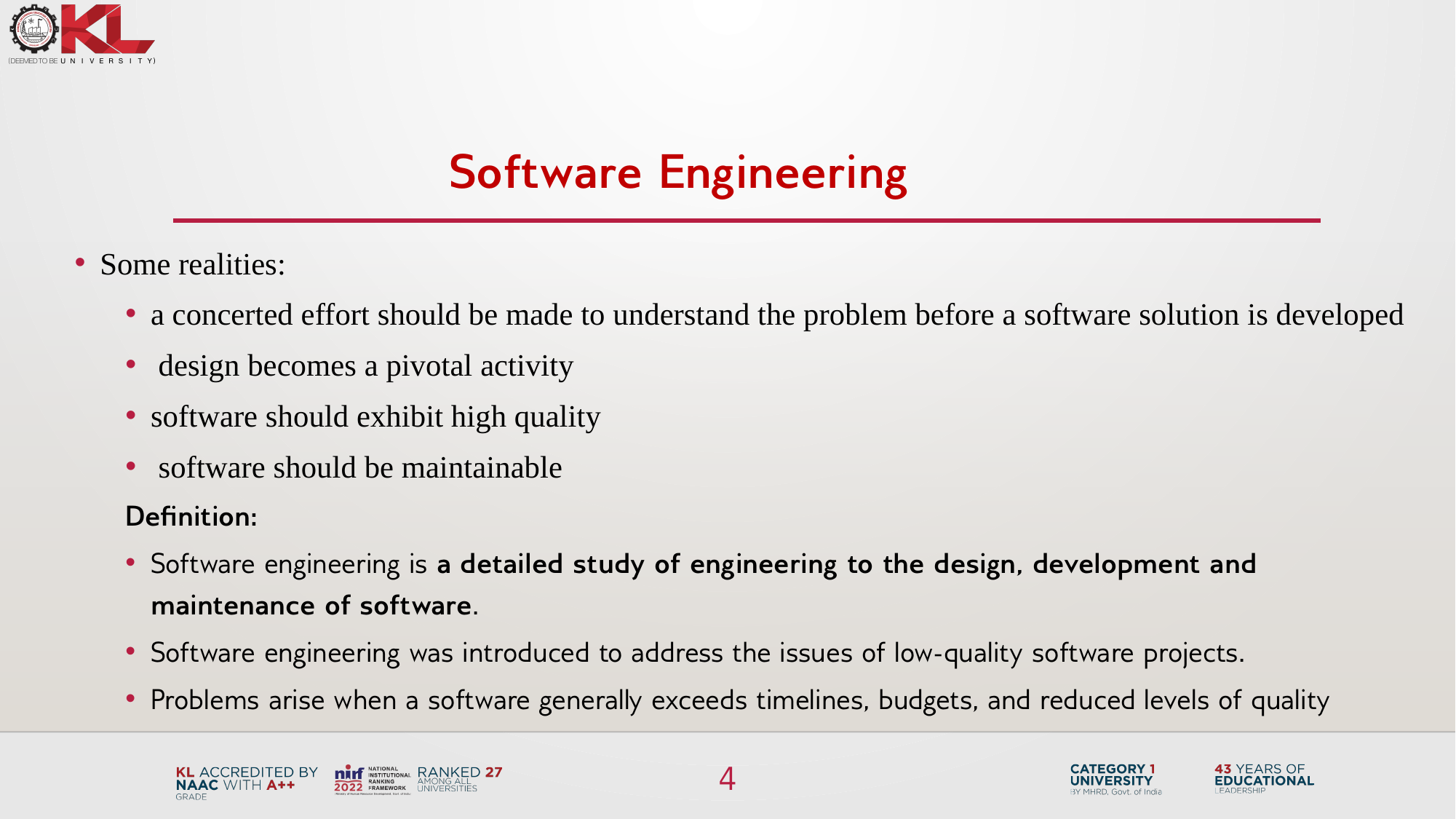

Software Engineering
Some realities:
a concerted effort should be made to understand the problem before a software solution is developed
 design becomes a pivotal activity
software should exhibit high quality
 software should be maintainable
Definition:
Software engineering is a detailed study of engineering to the design, development and maintenance of software.
Software engineering was introduced to address the issues of low-quality software projects.
Problems arise when a software generally exceeds timelines, budgets, and reduced levels of quality
4